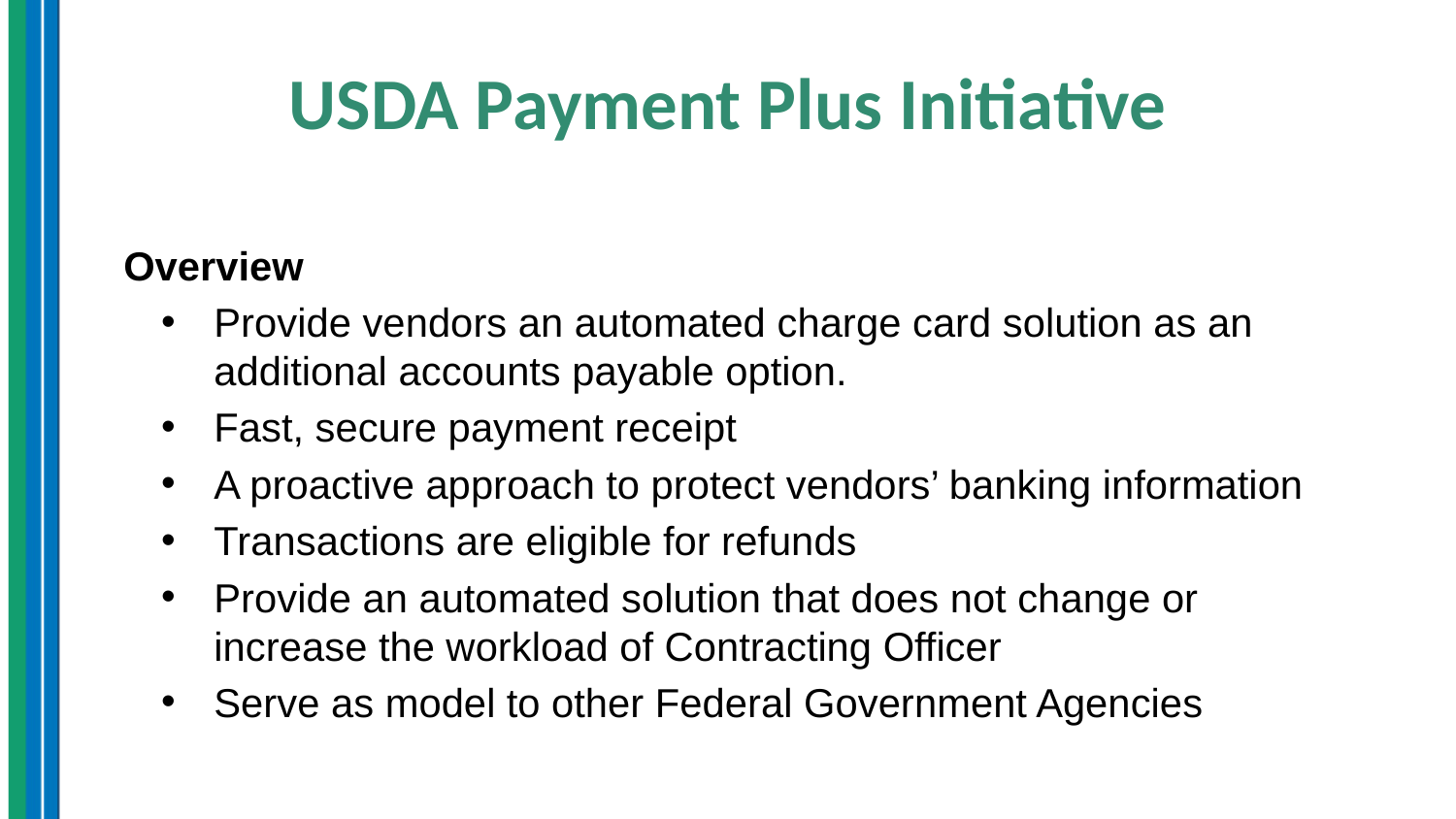

# USDA Payment Plus Initiative
Overview
Provide vendors an automated charge card solution as an additional accounts payable option.
Fast, secure payment receipt
A proactive approach to protect vendors’ banking information
Transactions are eligible for refunds
Provide an automated solution that does not change or increase the workload of Contracting Officer
Serve as model to other Federal Government Agencies